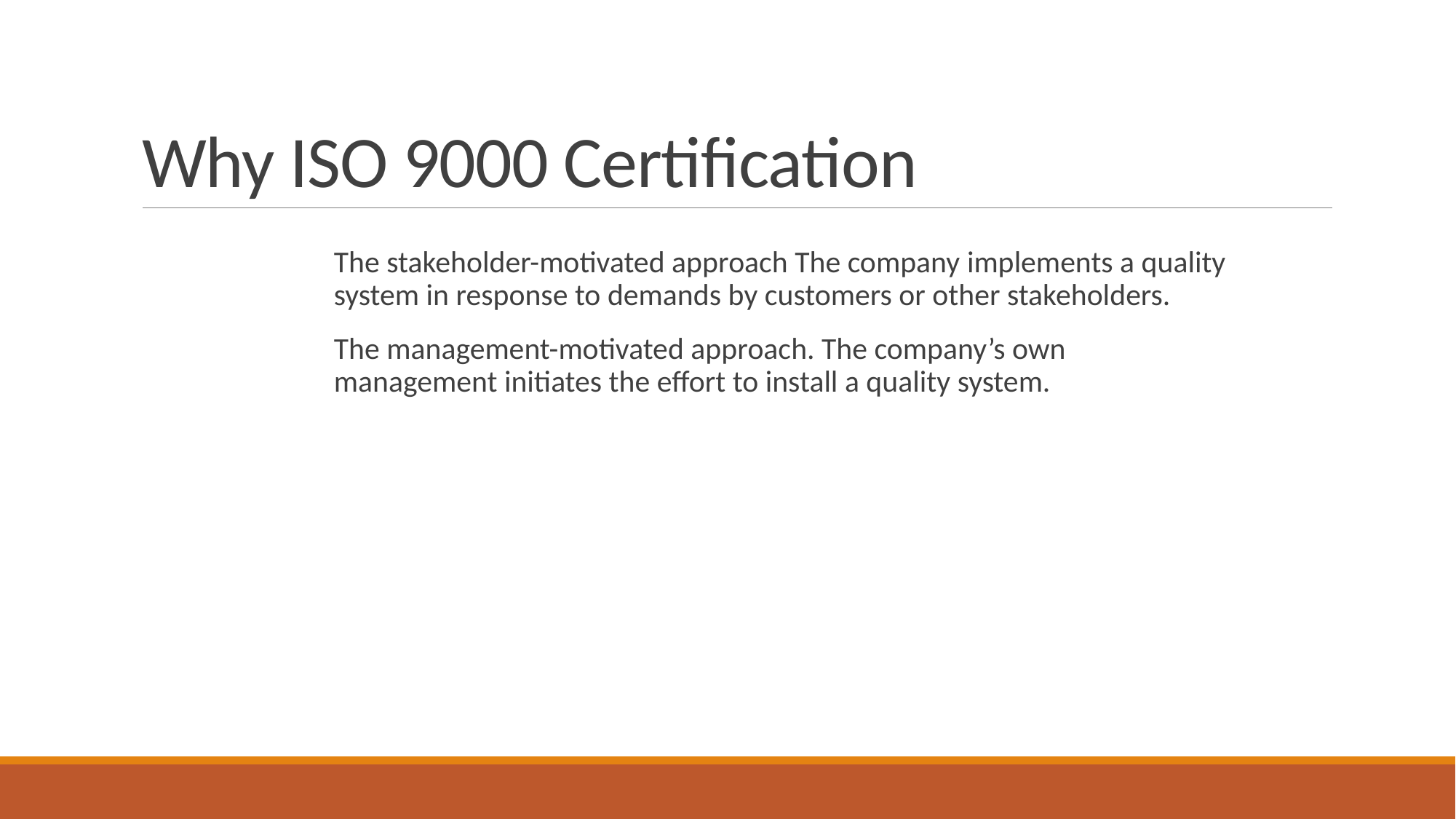

# Why ISO 9000 Certification
The stakeholder-motivated approach The company implements a quality system in response to demands by customers or other stakeholders.
The management-motivated approach. The company’s own management initiates the effort to install a quality system.